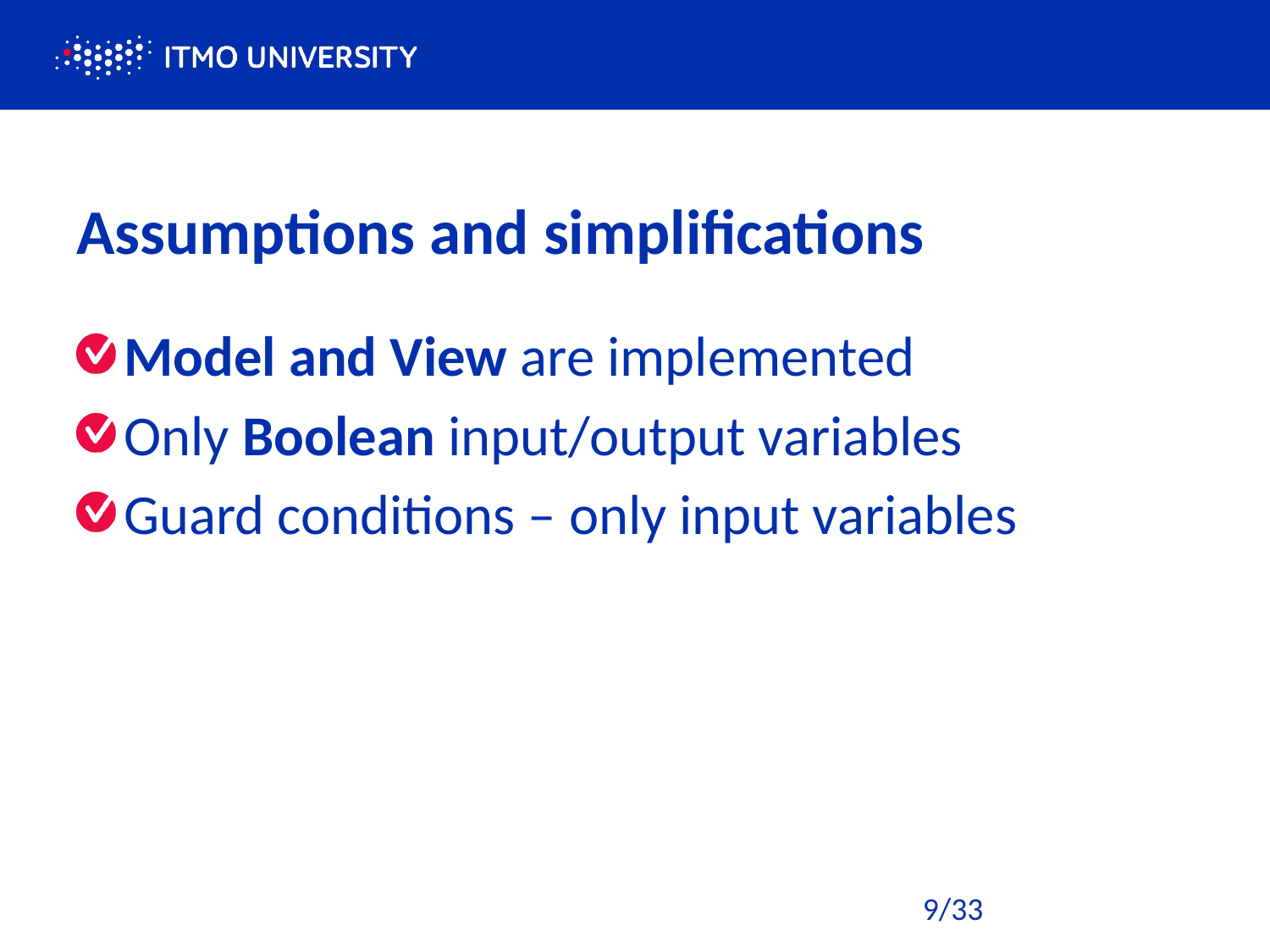

# Assumptions and simplifications
Model and View are implemented
Only Boolean input/output variables
Guard conditions – only input variables

9/33